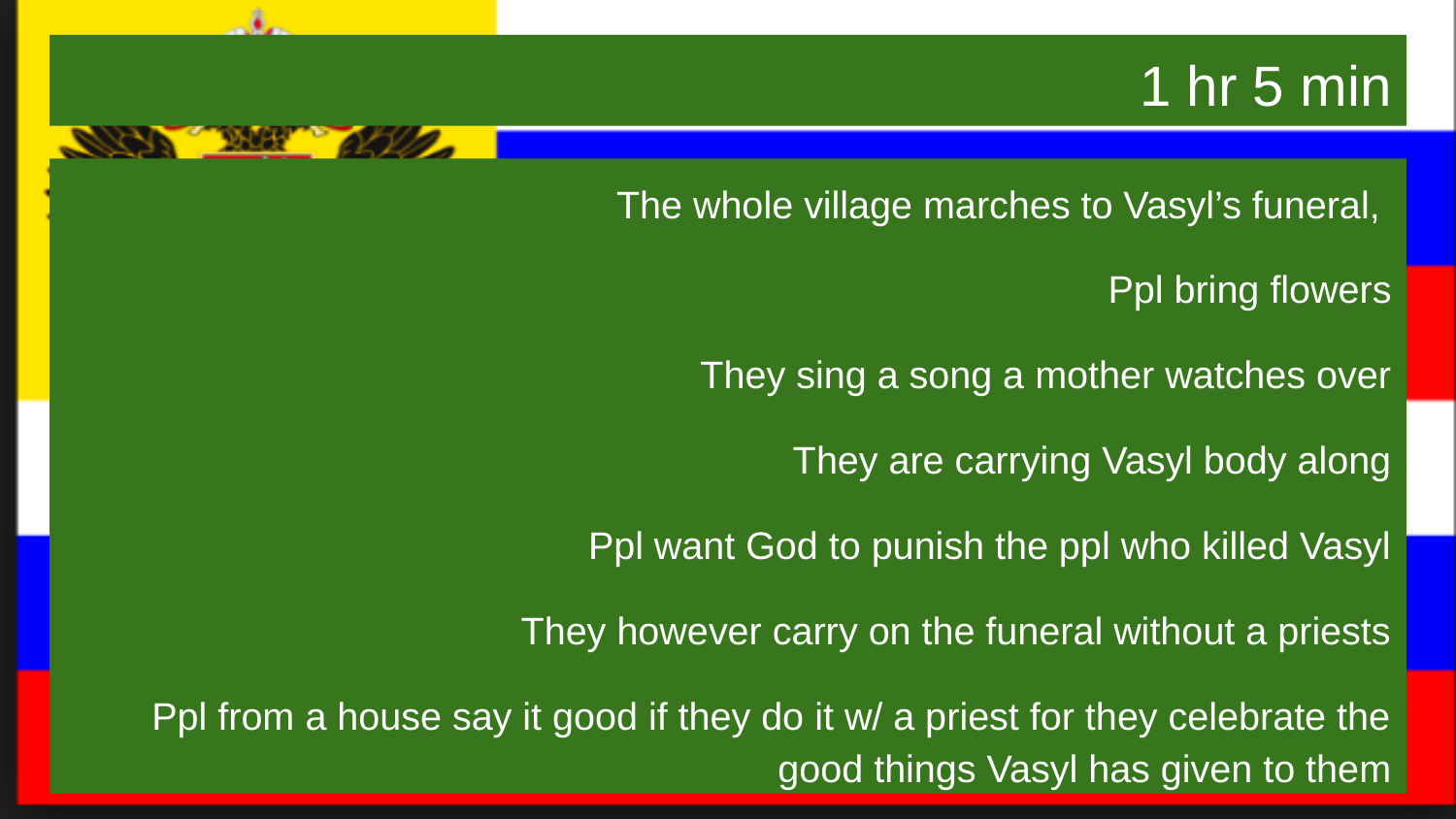

# 1 hr 5 min
The whole village marches to Vasyl’s funeral,
Ppl bring flowers
They sing a song a mother watches over
They are carrying Vasyl body along
Ppl want God to punish the ppl who killed Vasyl
They however carry on the funeral without a priests
Ppl from a house say it good if they do it w/ a priest for they celebrate the good things Vasyl has given to them